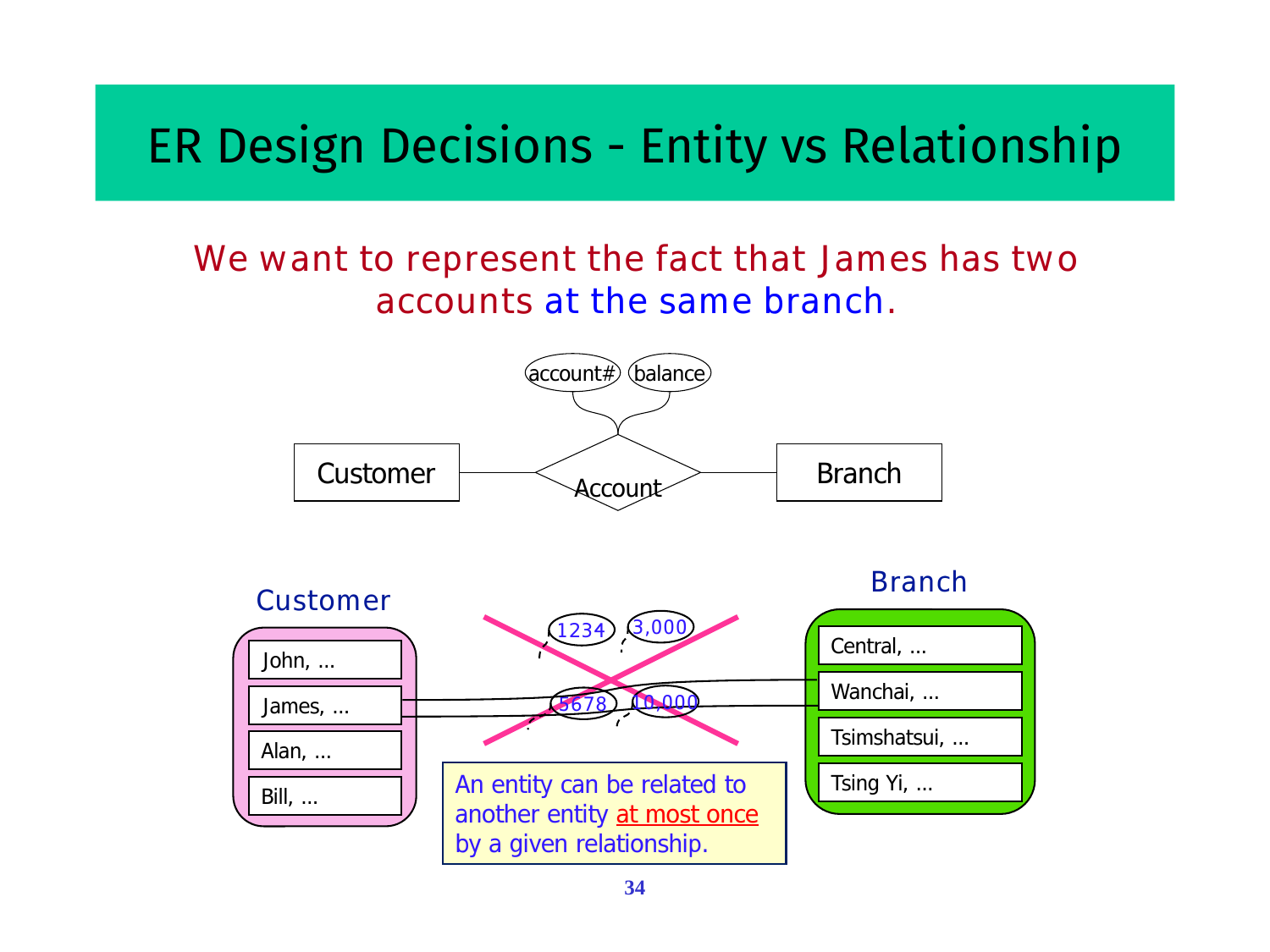

# ER Design Decisions - Entity vs Relationship
We want to represent the fact that James has two accounts at the same branch.
account#
balance

Account
Customer
Branch

Branch

Central, …
Wanchai, …
Tsimshatsui, …
Tsing Yi, …
Customer

John, …
James, …
Alan, …
Bill, …
3,000
1234
10,000
5678

An entity can be related to another entity at most once by a given relationship.
34